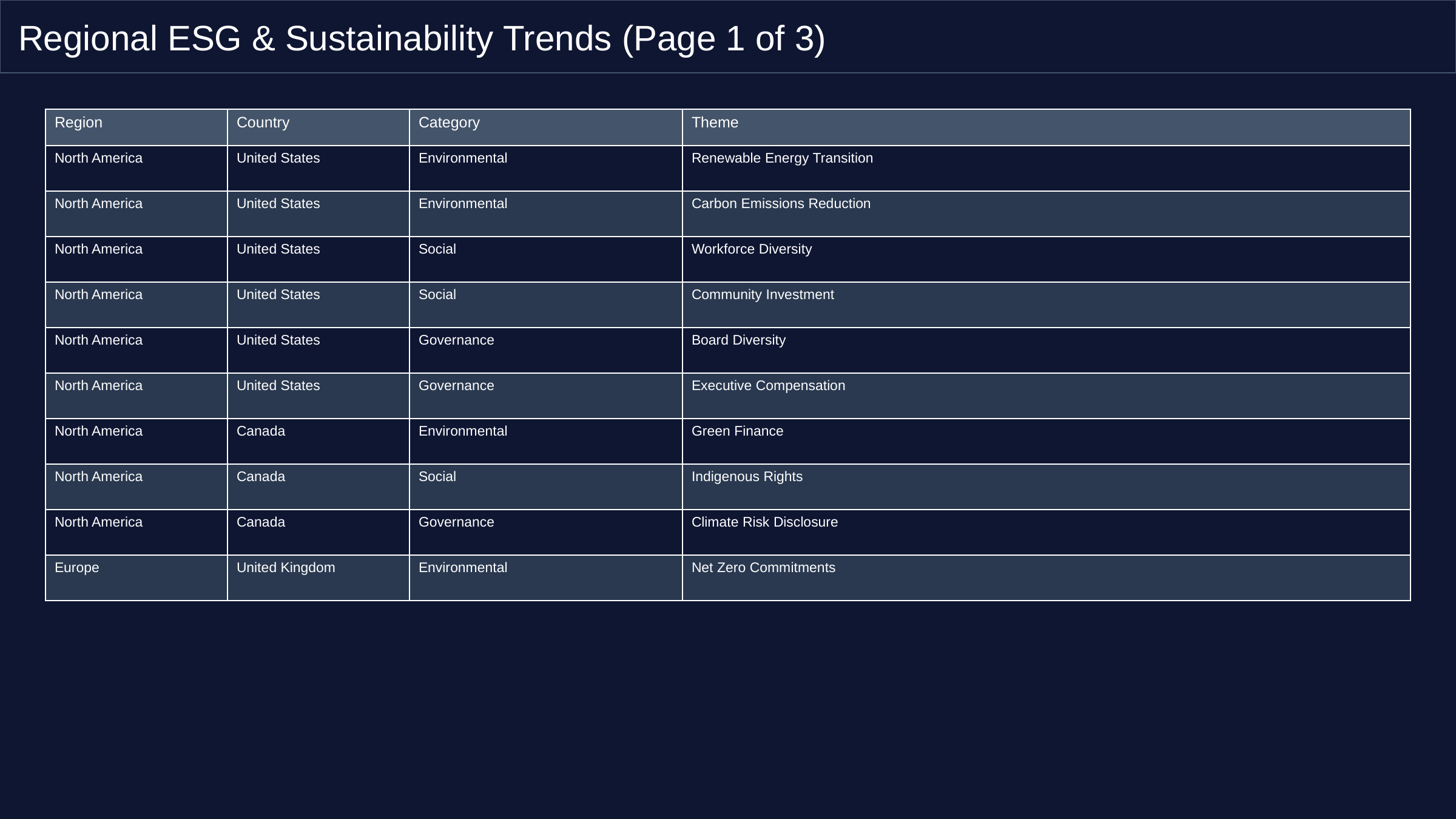

# Regional ESG & Sustainability Trends (Page 1 of 3)
| Region | Country | Category | Theme |
| --- | --- | --- | --- |
| North America | United States | Environmental | Renewable Energy Transition |
| North America | United States | Environmental | Carbon Emissions Reduction |
| North America | United States | Social | Workforce Diversity |
| North America | United States | Social | Community Investment |
| North America | United States | Governance | Board Diversity |
| North America | United States | Governance | Executive Compensation |
| North America | Canada | Environmental | Green Finance |
| North America | Canada | Social | Indigenous Rights |
| North America | Canada | Governance | Climate Risk Disclosure |
| Europe | United Kingdom | Environmental | Net Zero Commitments |